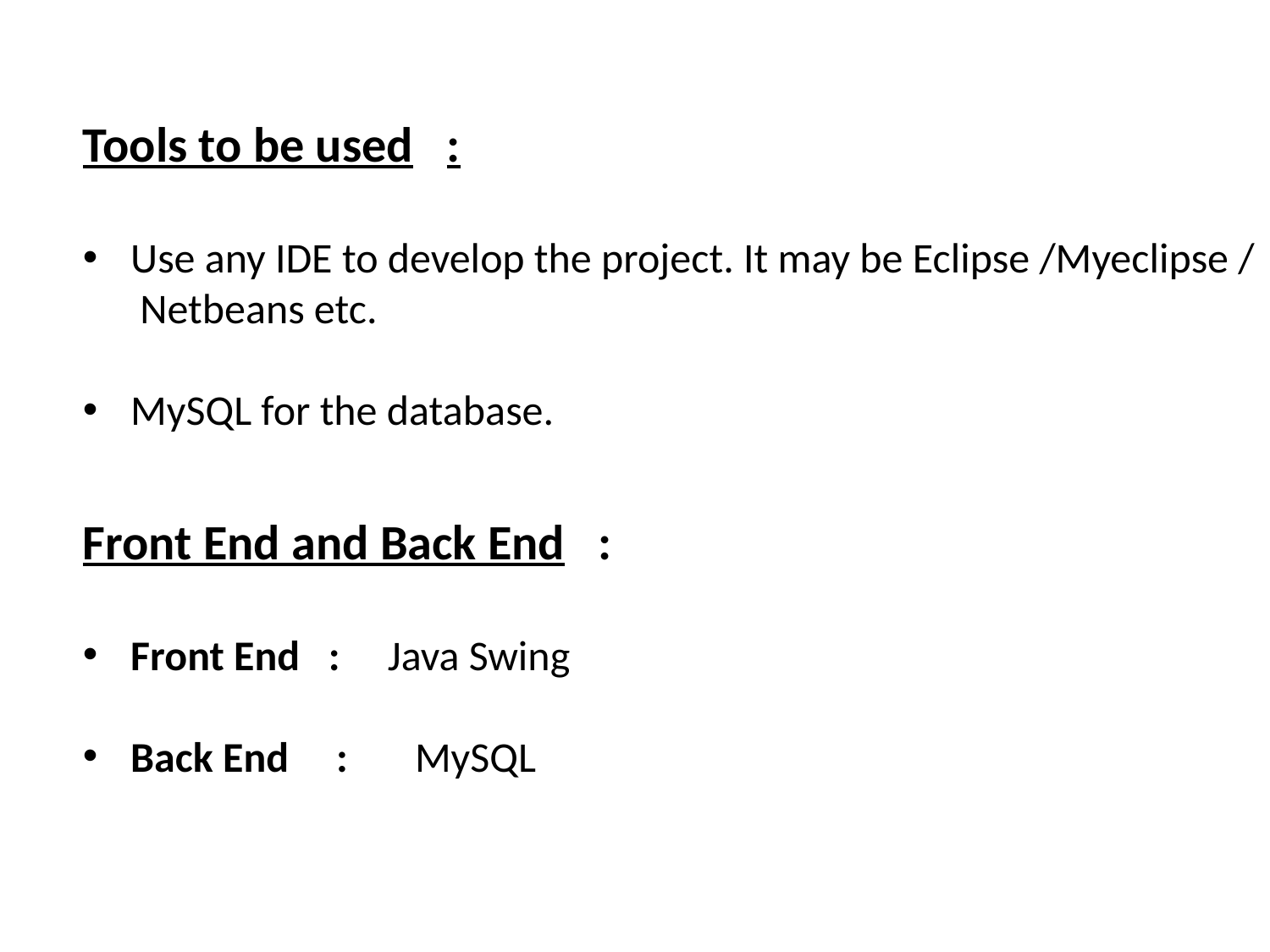

Tools to be used   :

Use any IDE to develop the project. It may be Eclipse /Myeclipse /
      Netbeans etc.

MySQL for the database.

Front End and Back End   :

Front End   :     Java Swing

Back End     :       MySQL